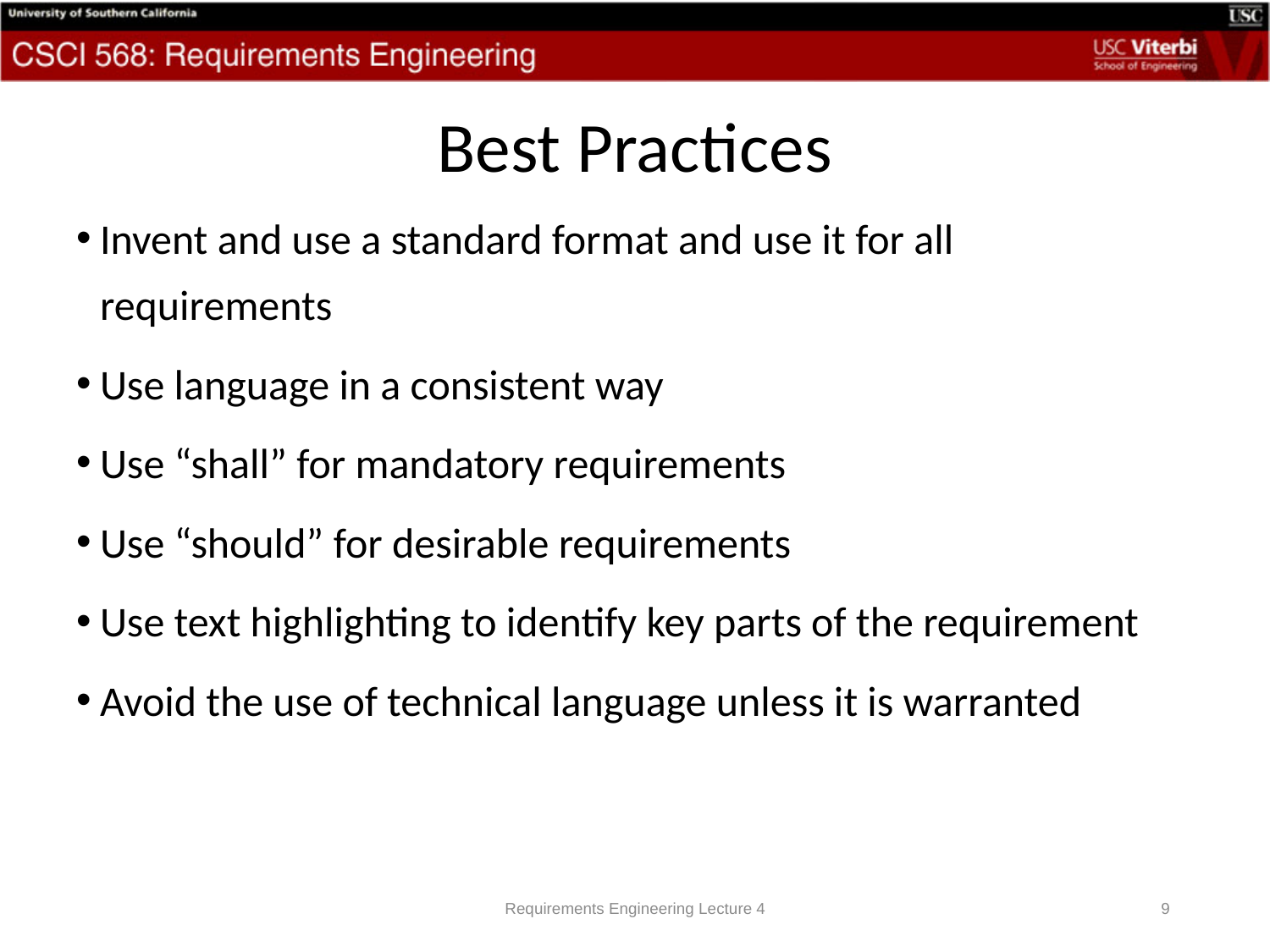

# Best Practices
Invent and use a standard format and use it for all requirements
Use language in a consistent way
Use “shall” for mandatory requirements
Use “should” for desirable requirements
Use text highlighting to identify key parts of the requirement
Avoid the use of technical language unless it is warranted
Requirements Engineering Lecture 4
9